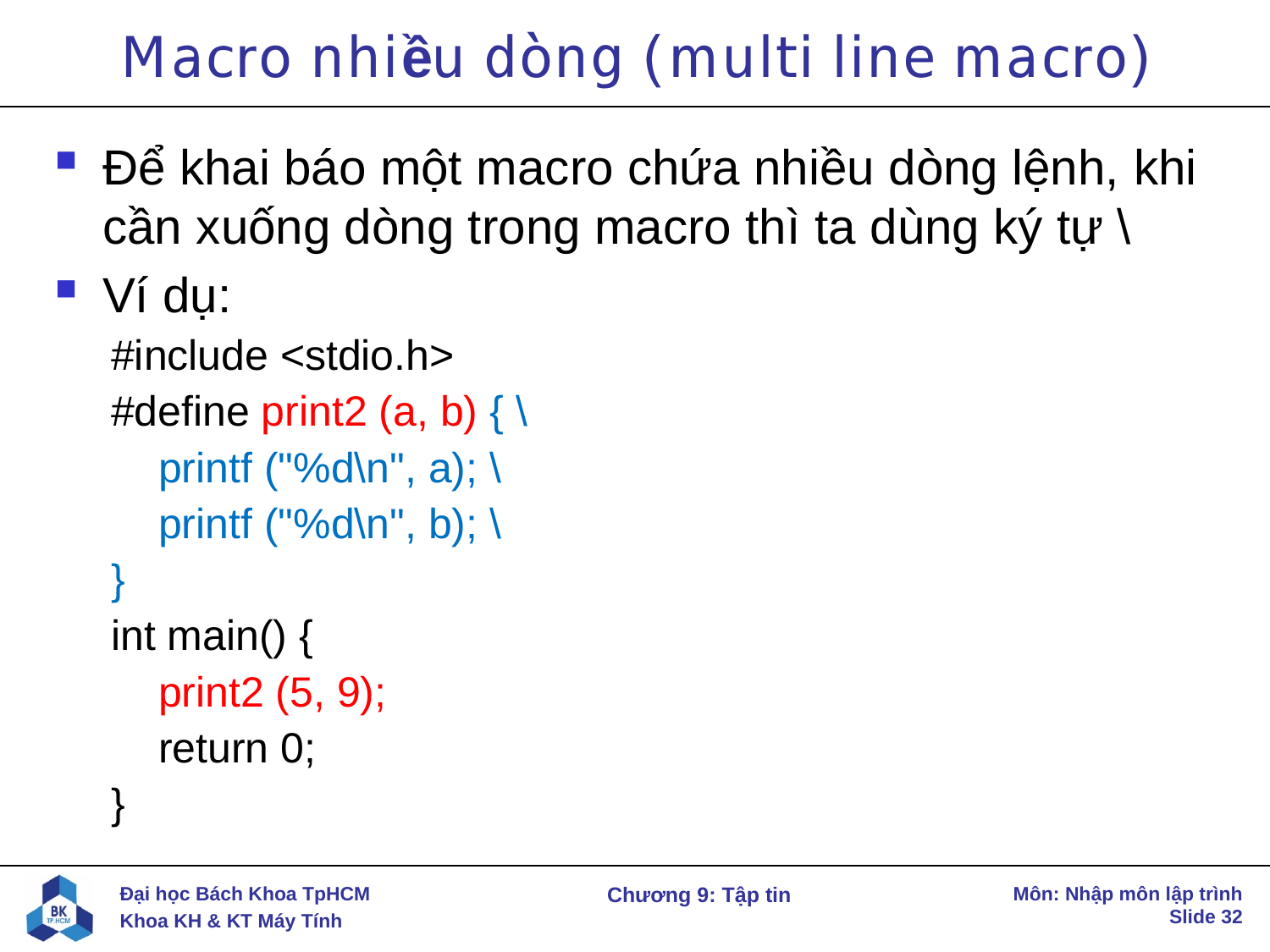

# Macro nhiều dòng (multi line macro)
Để khai báo một macro chứa nhiều dòng lệnh, khi cần xuống dòng trong macro thì ta dùng ký tự \
Ví dụ:
#include <stdio.h>
#define print2 (a, b) { \
    printf ("%d\n", a); \
    printf ("%d\n", b); \
}
int main() {
    print2 (5, 9);
    return 0;
}